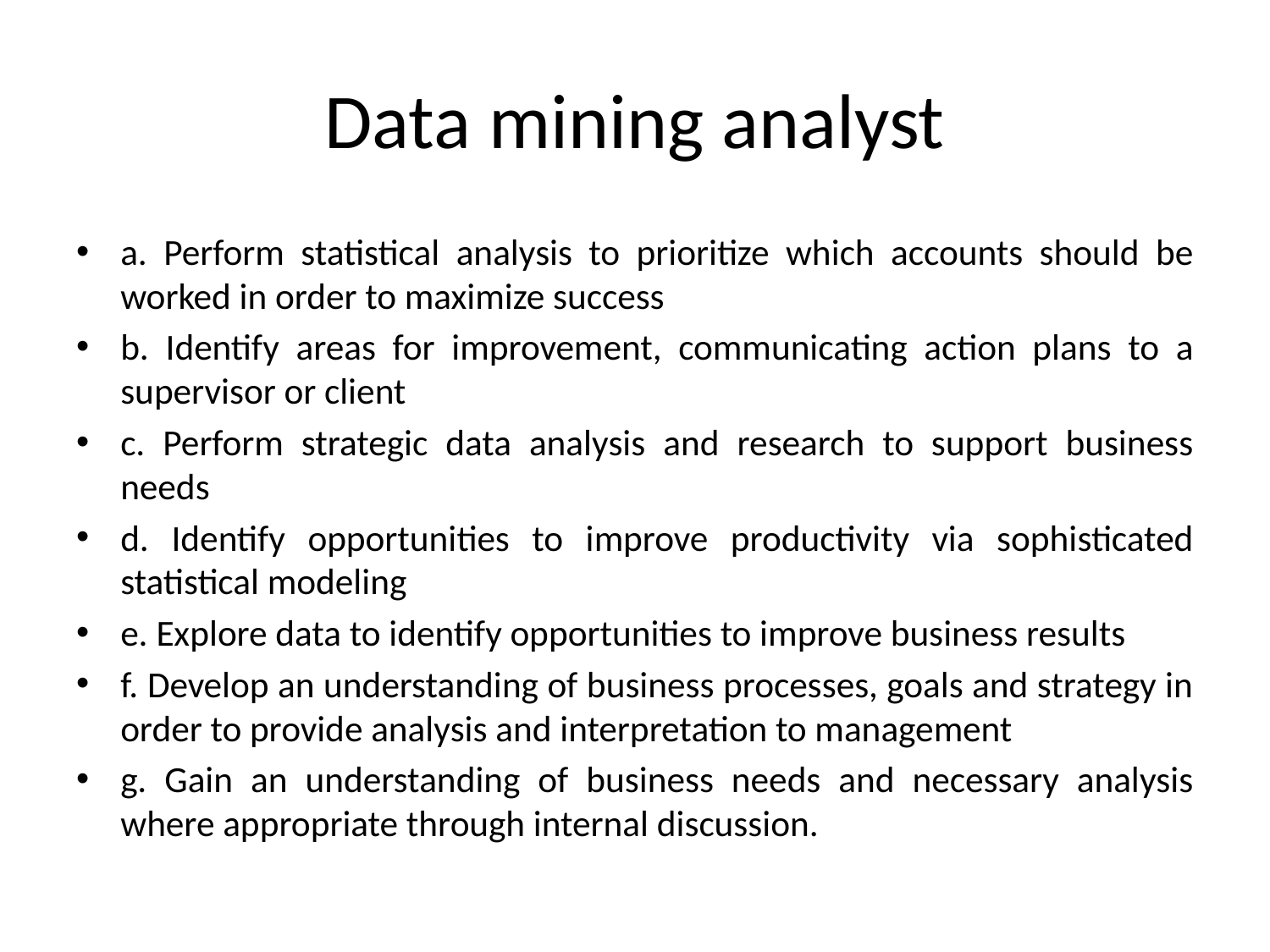

# Data mining analyst
a. Perform statistical analysis to prioritize which accounts should be worked in order to maximize success
b. Identify areas for improvement, communicating action plans to a supervisor or client
c. Perform strategic data analysis and research to support business needs
d. Identify opportunities to improve productivity via sophisticated statistical modeling
e. Explore data to identify opportunities to improve business results
f. Develop an understanding of business processes, goals and strategy in order to provide analysis and interpretation to management
g. Gain an understanding of business needs and necessary analysis where appropriate through internal discussion.